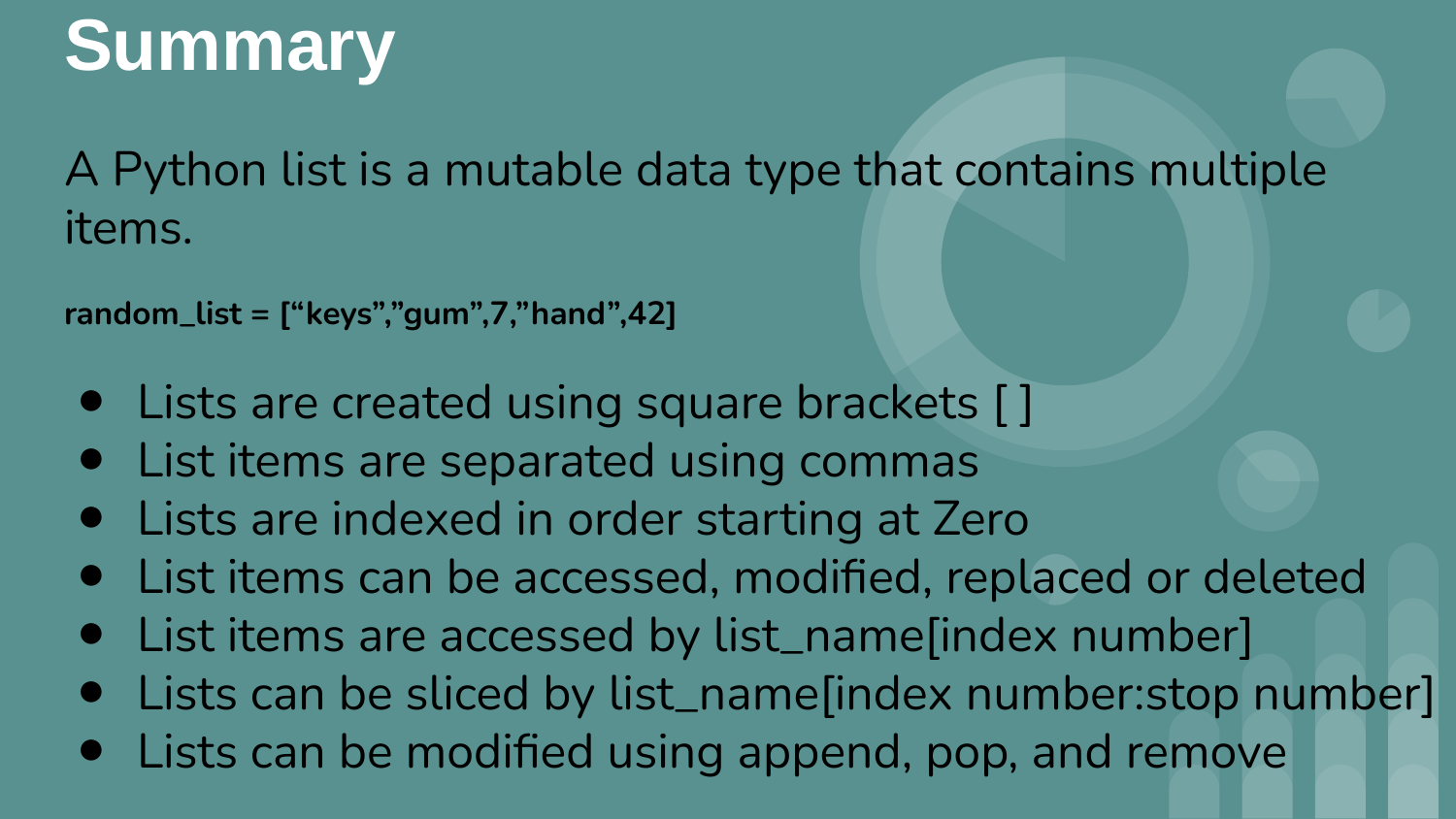

# Summary
A Python list is a mutable data type that contains multiple items.

random_list = [“keys”,”gum”,7,”hand”,42]

Lists are created using square brackets [ ]
List items are separated using commas
Lists are indexed in order starting at Zero
List items can be accessed, modified, replaced or deleted
List items are accessed by list_name[index number]
Lists can be sliced by list_name[index number:stop number]
Lists can be modified using append, pop, and remove